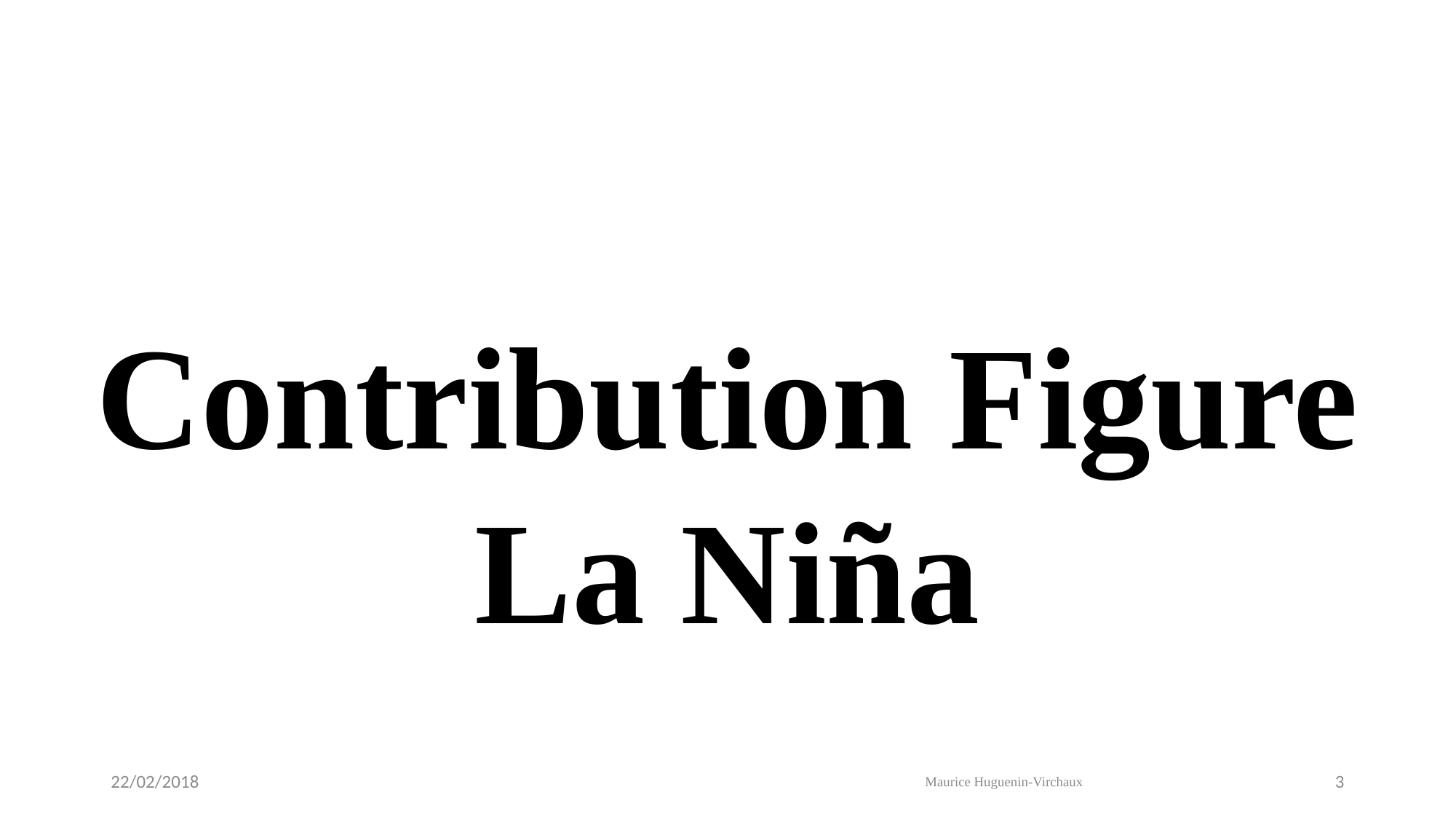

Contribution Figure
La Niña
Maurice Huguenin-Virchaux
22/02/2018
3